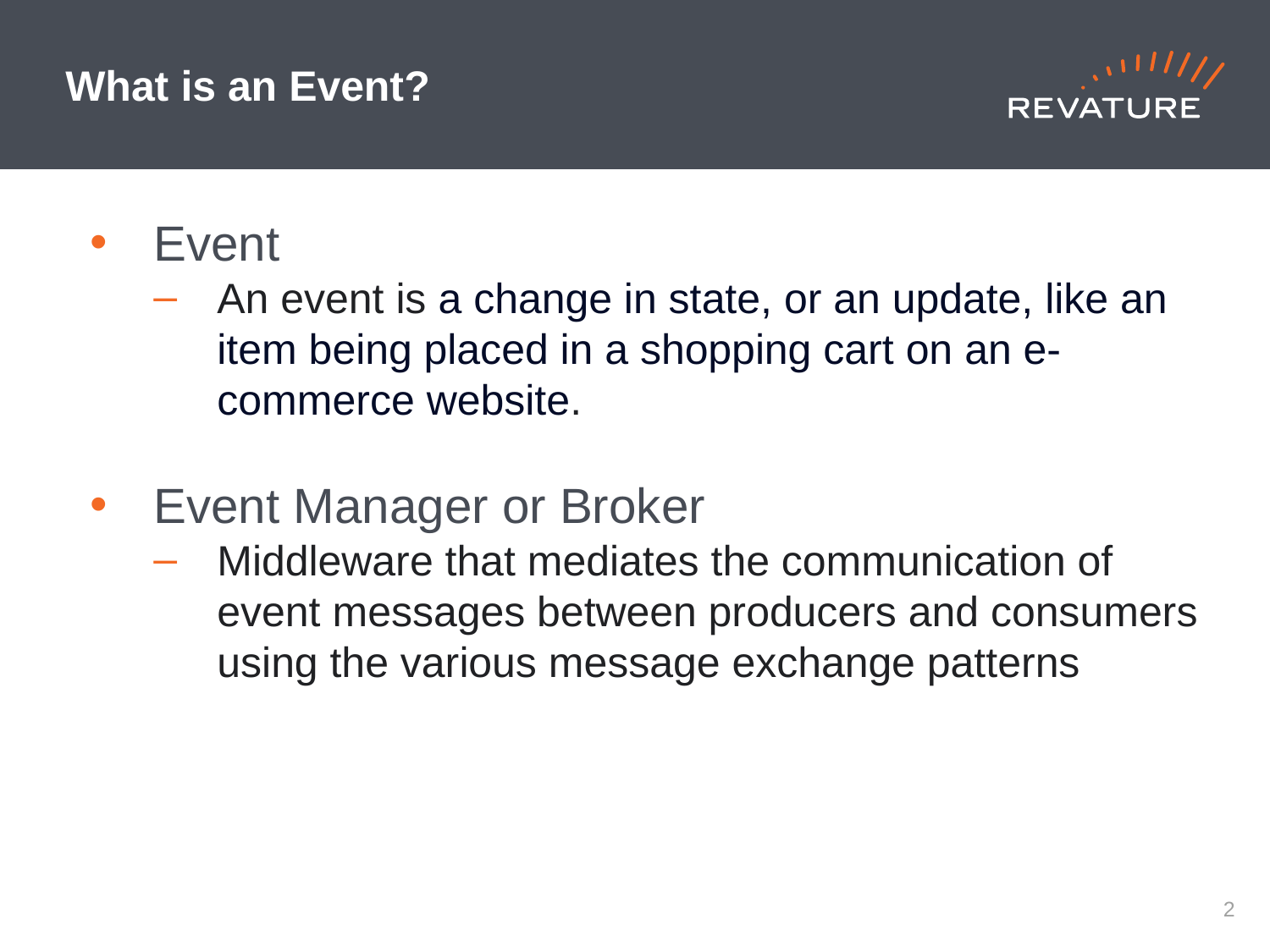

# What is an Event?
Event
An event is a change in state, or an update, like an item being placed in a shopping cart on an e-commerce website.

Event Manager or Broker
Middleware that mediates the communication of event messages between producers and consumers using the various message exchange patterns
2